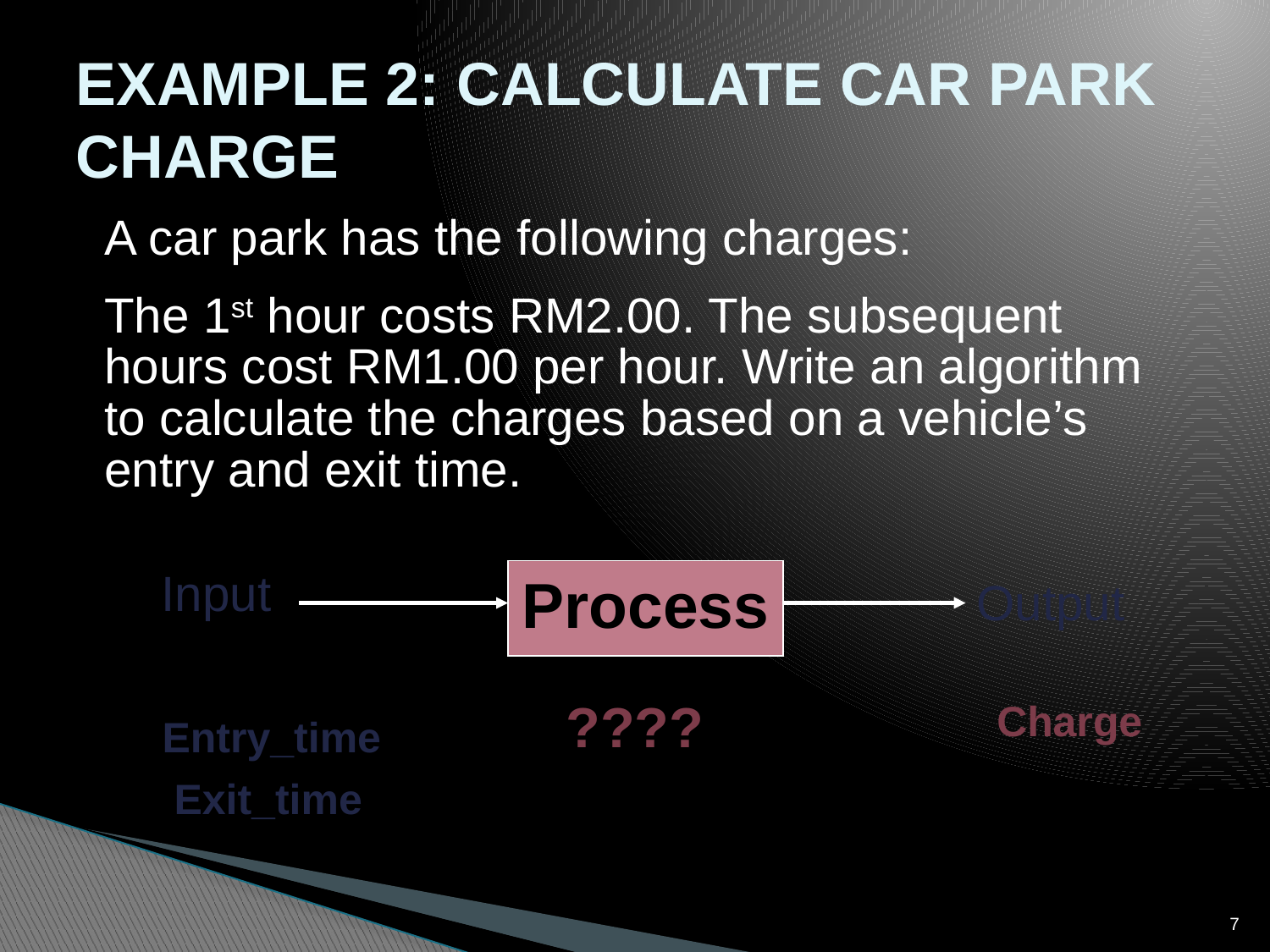

# Example 2: Calculate Car Park Charge
A car park has the following charges:

The 1st hour costs RM2.00. The subsequent hours cost RM1.00 per hour. Write an algorithm to calculate the charges based on a vehicle’s entry and exit time.
Process
Input
Output

 Entry_time
 Exit_time
????
Charge
7